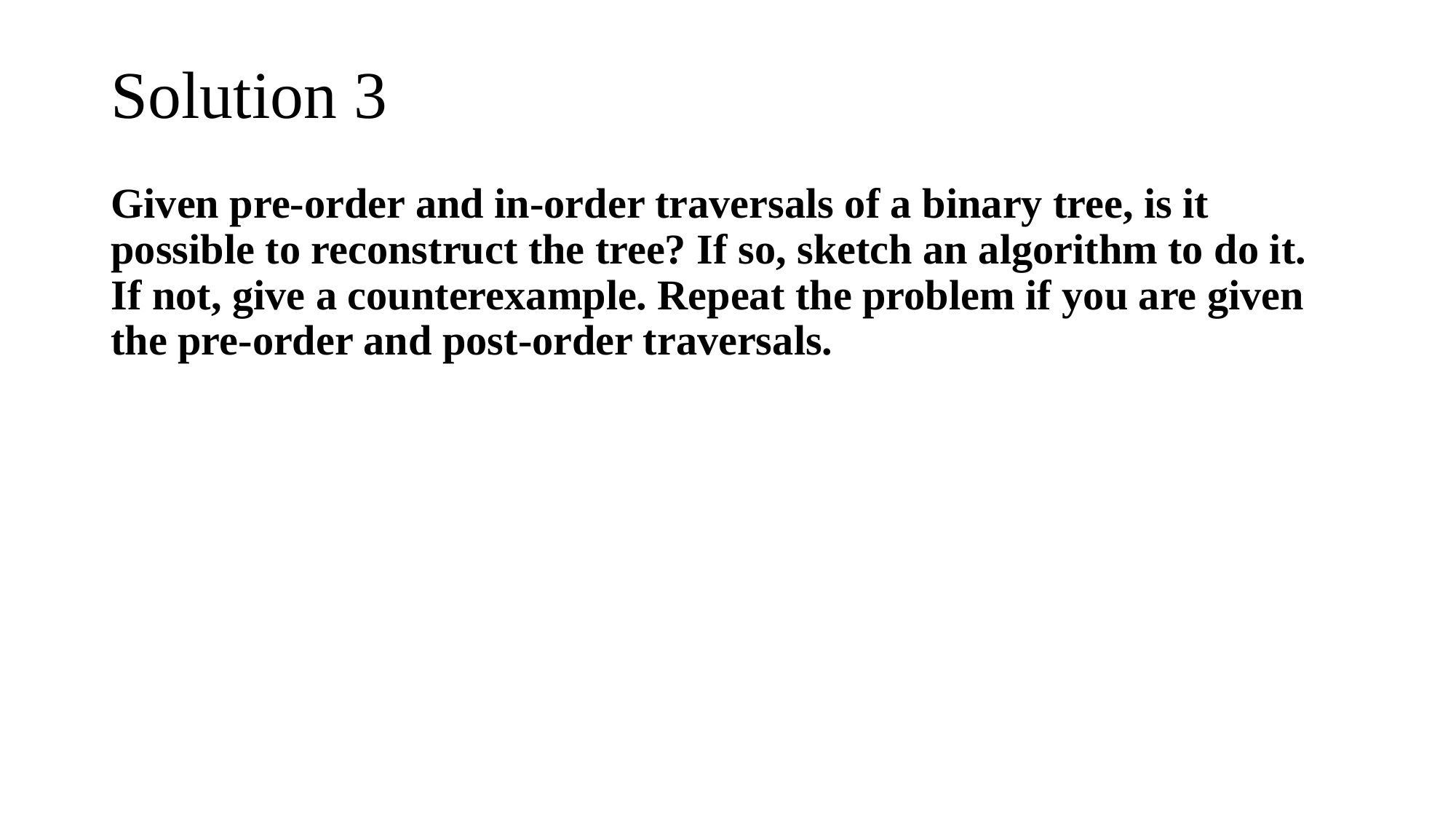

# Solution 3
Given pre-order and in-order traversals of a binary tree, is it possible to reconstruct the tree? If so, sketch an algorithm to do it. If not, give a counterexample. Repeat the problem if you are given the pre-order and post-order traversals.